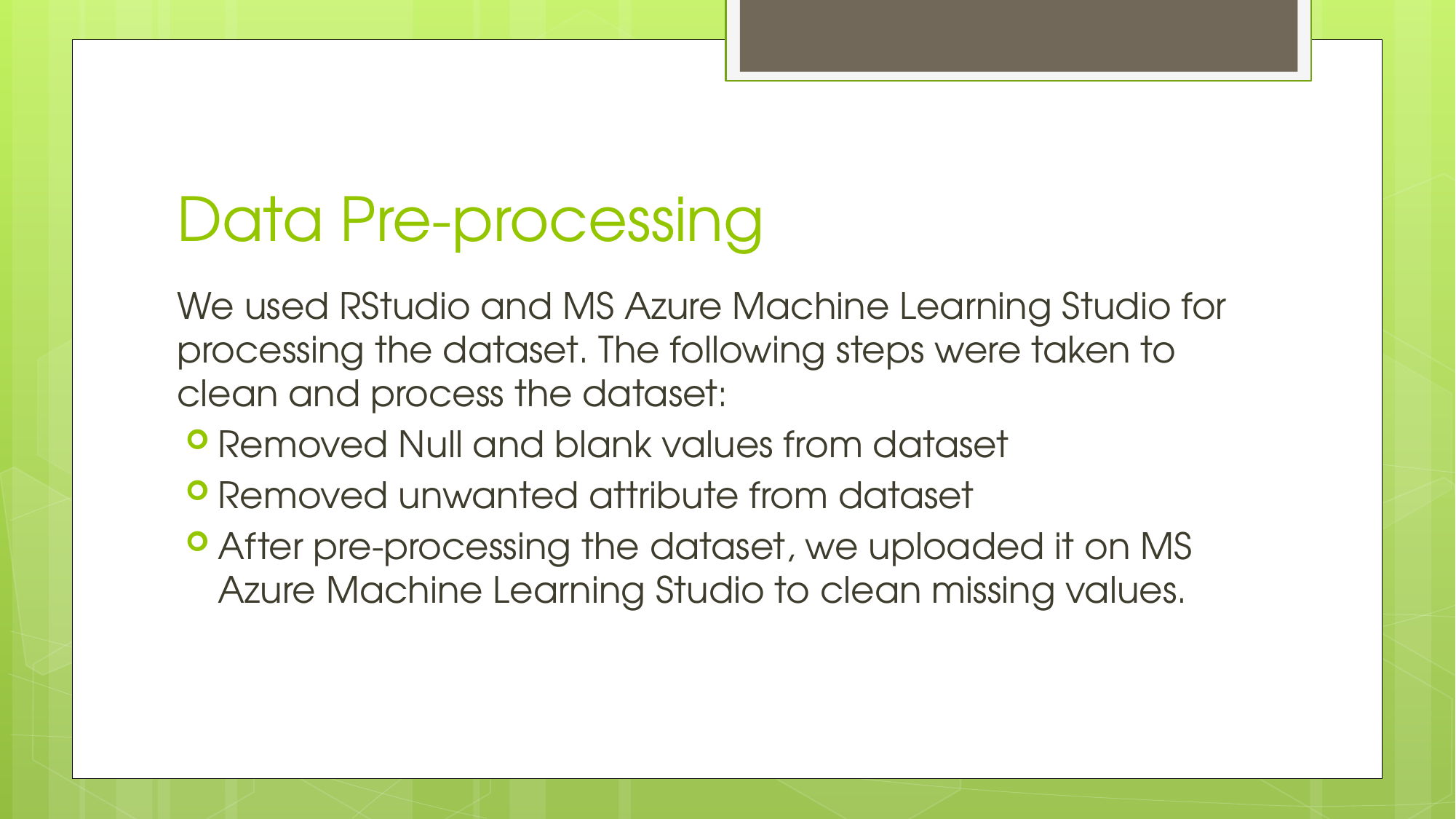

# Data Pre-processing
We used RStudio and MS Azure Machine Learning Studio for processing the dataset. The following steps were taken to clean and process the dataset:
Removed Null and blank values from dataset
Removed unwanted attribute from dataset
After pre-processing the dataset, we uploaded it on MS Azure Machine Learning Studio to clean missing values.